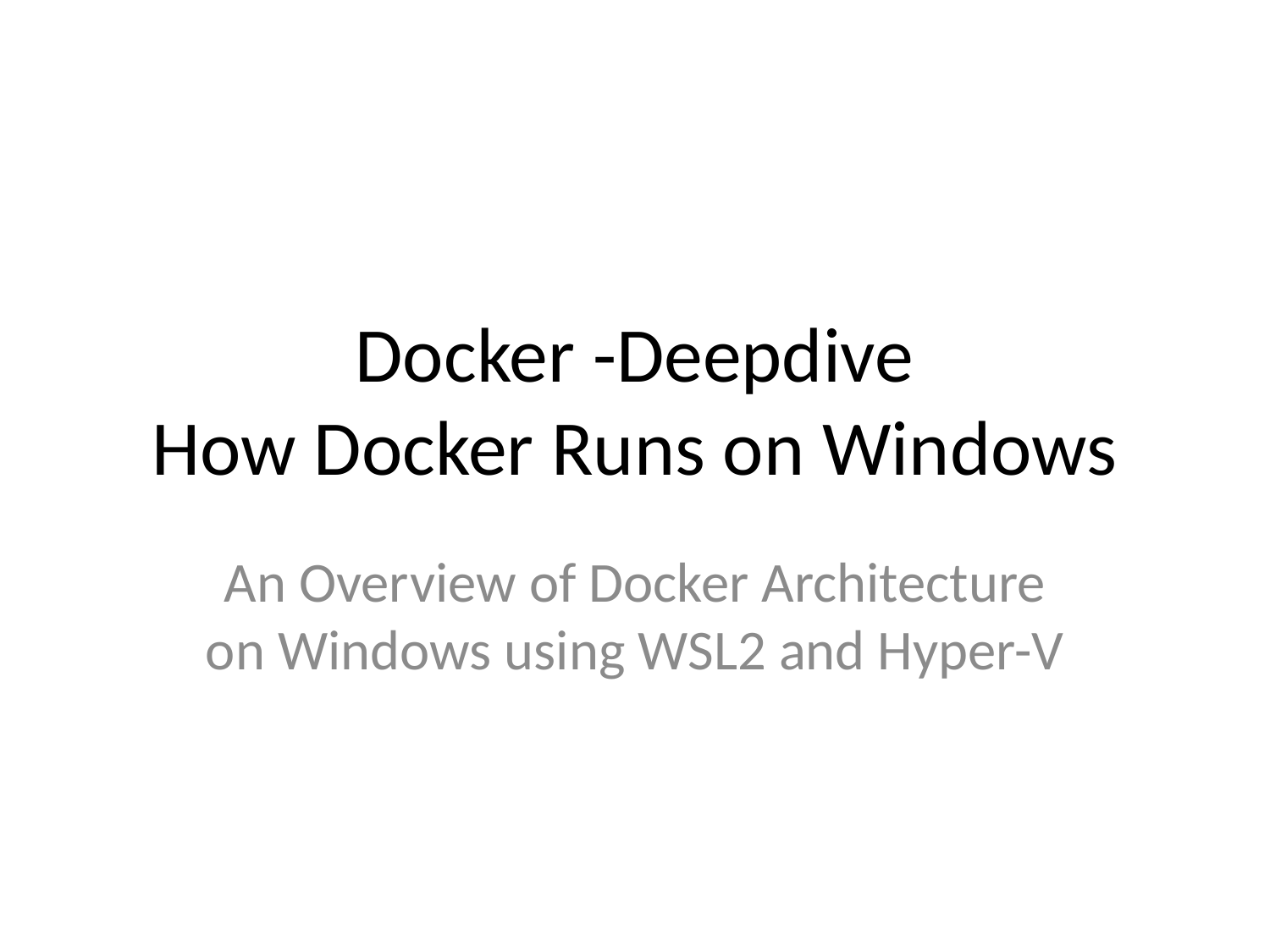

# Docker -Deepdive How Docker Runs on Windows
An Overview of Docker Architecture on Windows using WSL2 and Hyper-V